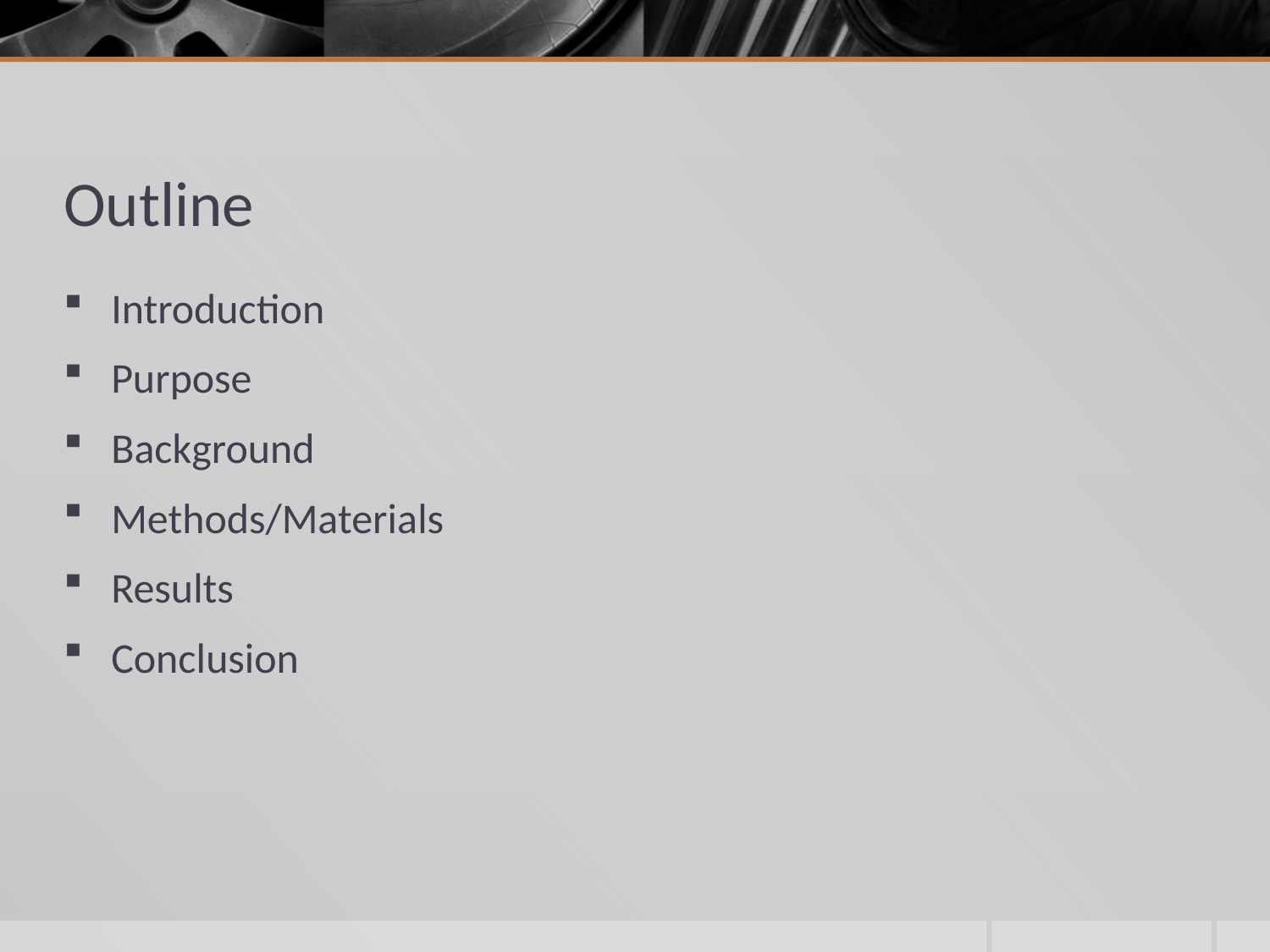

# Outline
Introduction
Purpose
Background
Methods/Materials
Results
Conclusion